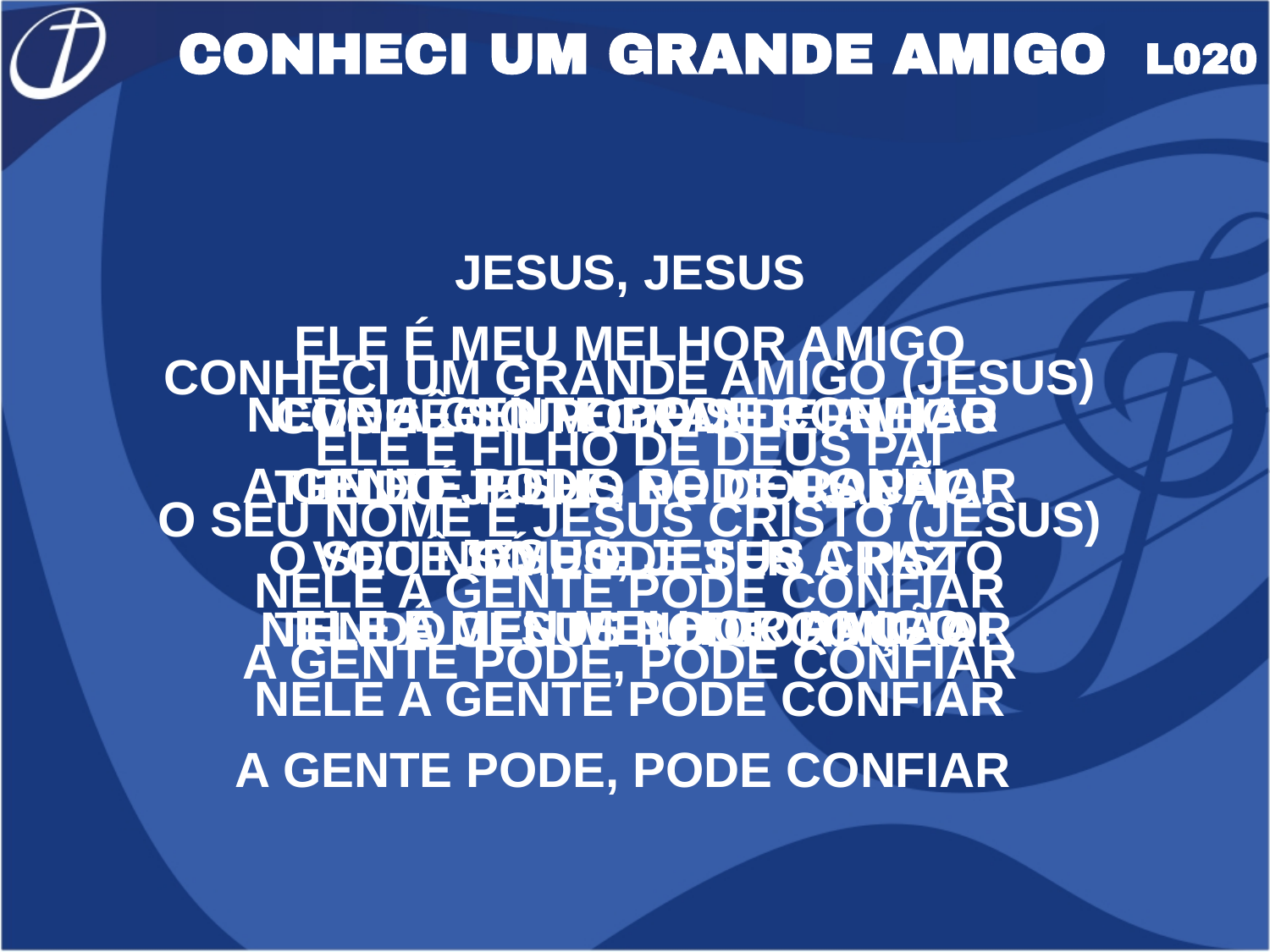

CONHECI UM GRANDE AMIGO  L020
JESUS, JESUS
ELE É MEU MELHOR AMIGO
NELE A GENTE PODE CONFIAR
A GENTE PODE, PODE CONFIAR
JESUS, JESUS
ELE É MEU MELHOR AMIGO
NELE A GENTE PODE CONFIAR
A GENTE PODE, PODE CONFIAR
CONHECI UM GRANDE AMIGO (JESUS)
ELE É FILHO DE DEUS PAI
O SEU NOME É JESUS CRISTO (JESUS)
NELE A GENTE PODE CONFIAR
A GENTE PODE, PODE CONFIAR
CONHECI UM GRANDE AMIGO
ELE É FILHO DE DEUS PAI
O SEU NOME É JESUS CRISTO
NELE A GENTE PODE CONFIAR
VOCÊ SÓ PODE SER FELIZ
TENDO JESUS NO CORAÇÃO!
VOCÊ SÓ PODE TER A PAZ
TENDO JESUS NO CORAÇÃO!